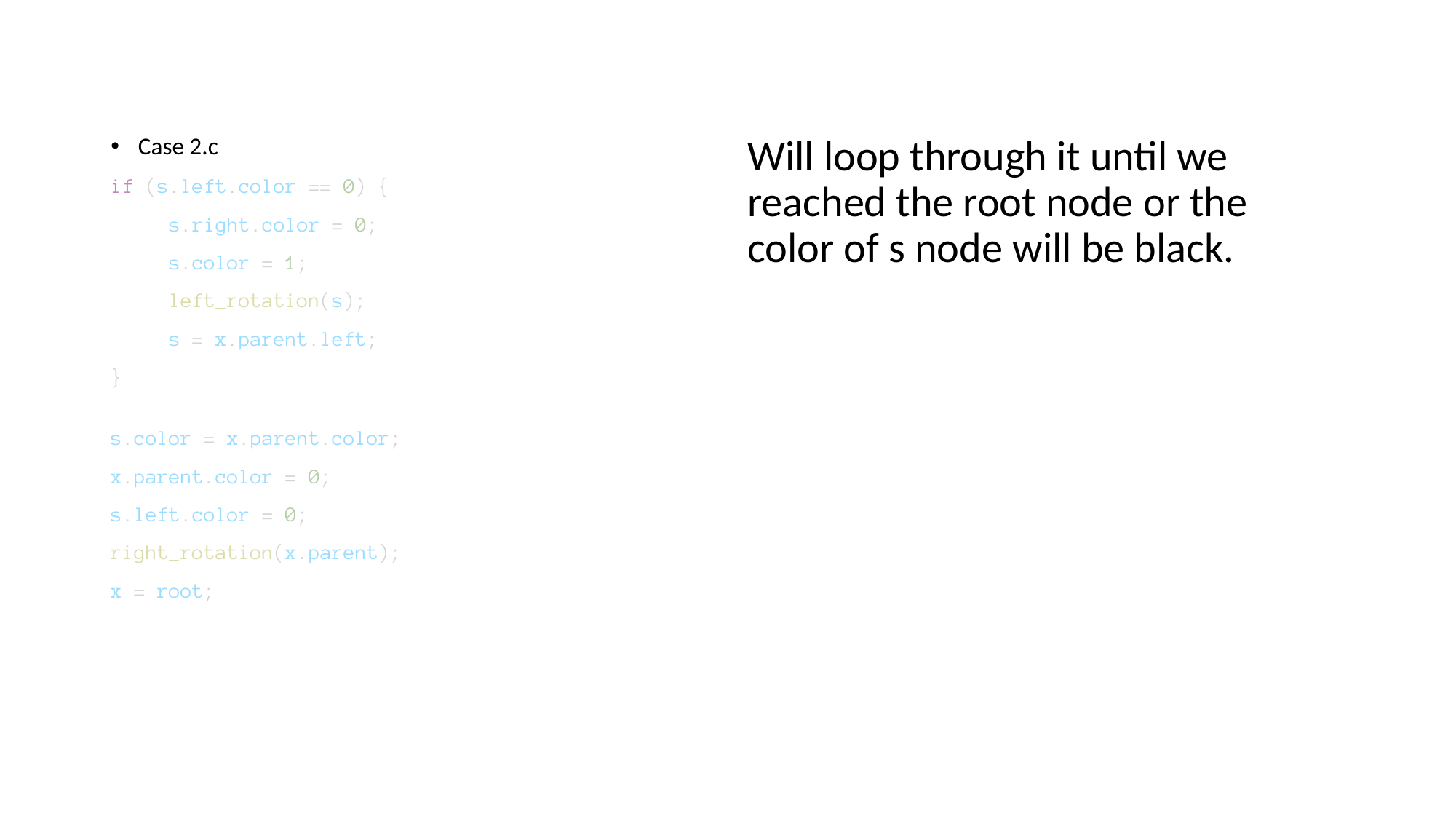

#
Case 2.c
if (s.left.color == 0) {
     s.right.color = 0;
     s.color = 1;
     left_rotation(s);
     s = x.parent.left;
}
s.color = x.parent.color;
x.parent.color = 0;
s.left.color = 0;
right_rotation(x.parent);
x = root;

Will loop through it until we reached the root node or the color of s node will be black.